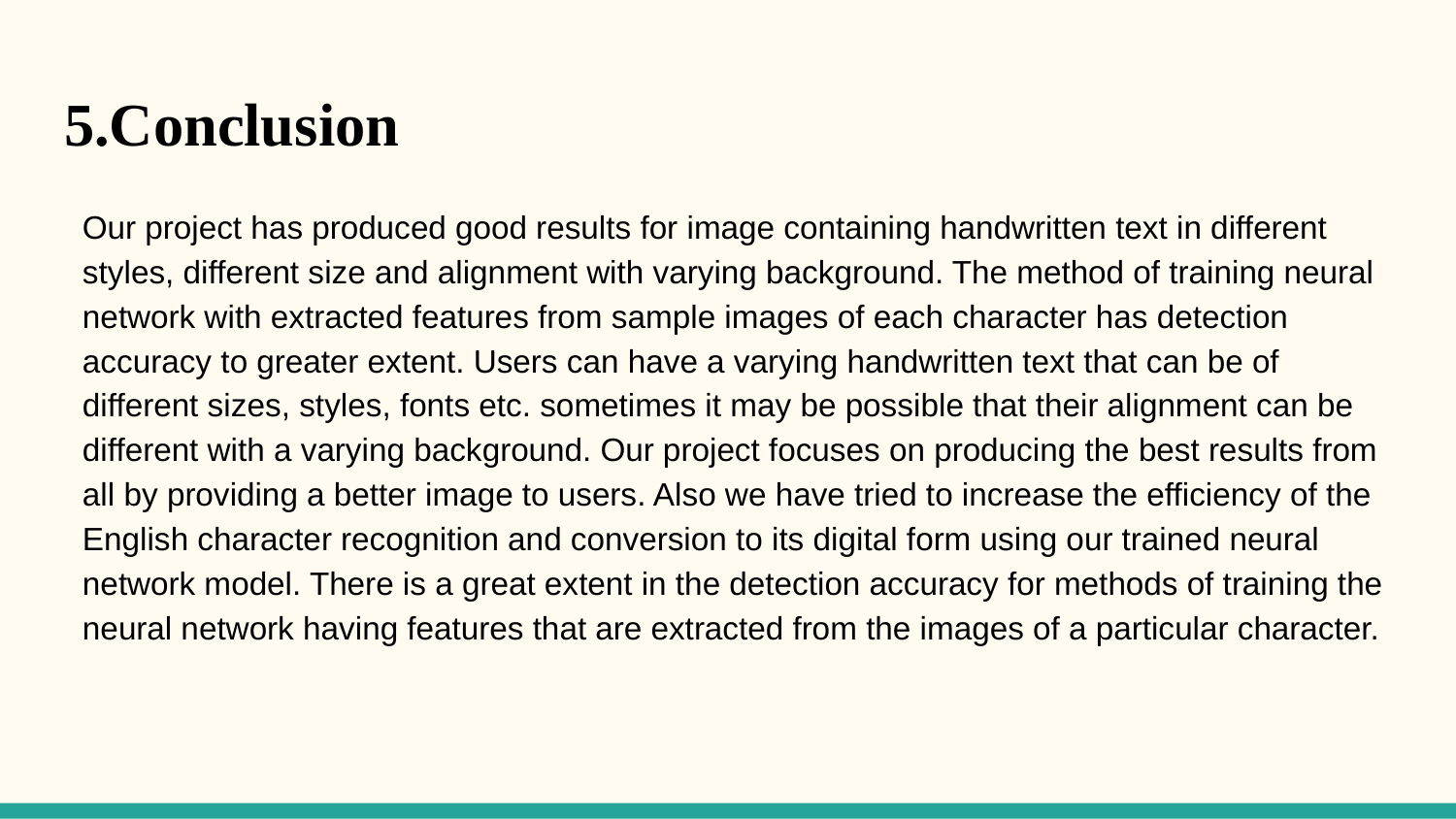

# 5.Conclusion
Our project has produced good results for image containing handwritten text in different styles, different size and alignment with varying background. The method of training neural network with extracted features from sample images of each character has detection accuracy to greater extent. Users can have a varying handwritten text that can be of different sizes, styles, fonts etc. sometimes it may be possible that their alignment can be different with a varying background. Our project focuses on producing the best results from all by providing a better image to users. Also we have tried to increase the efficiency of the English character recognition and conversion to its digital form using our trained neural network model. There is a great extent in the detection accuracy for methods of training the neural network having features that are extracted from the images of a particular character.